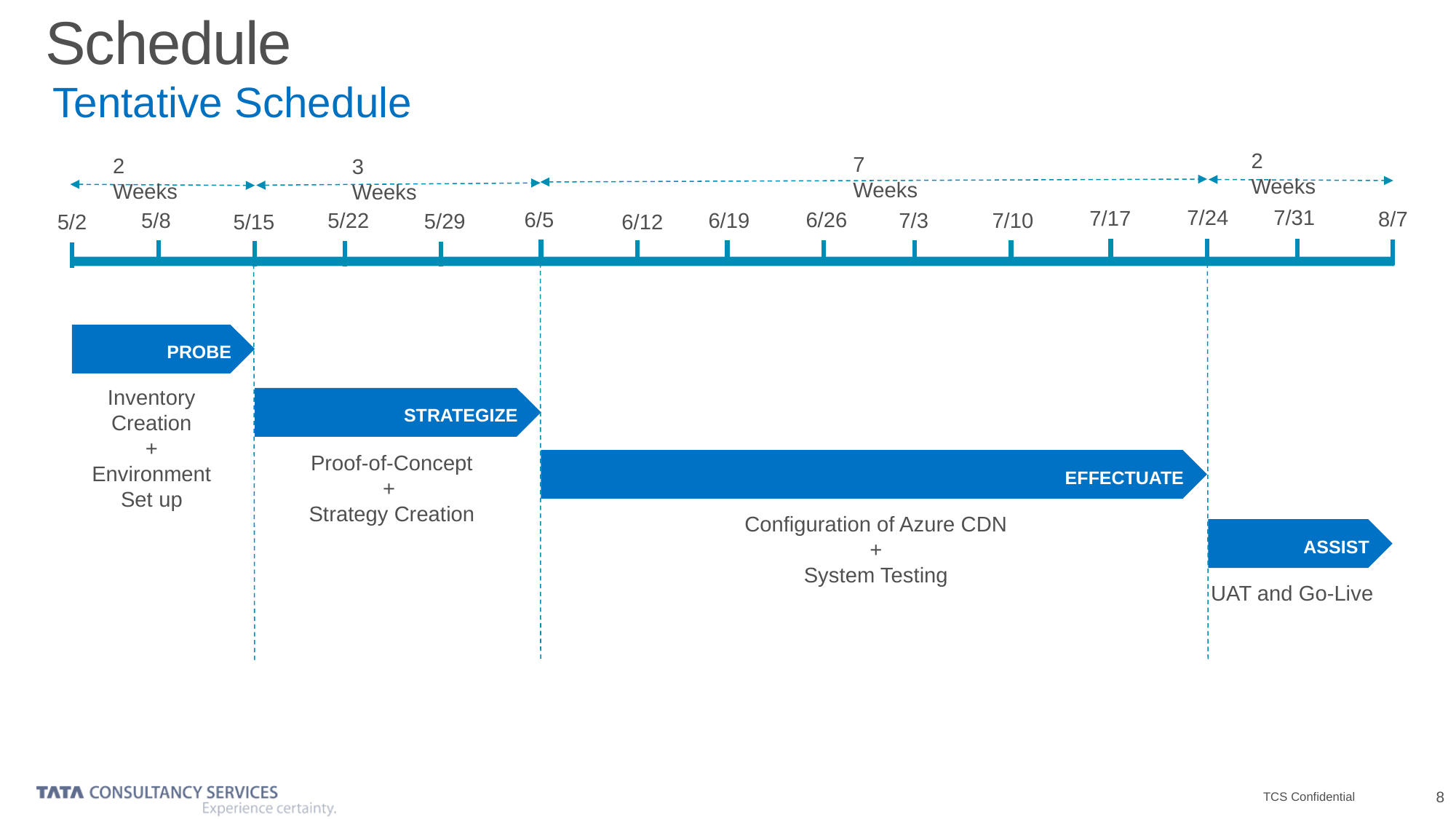

# Schedule
Tentative Schedule
2 Weeks
7 Weeks
2 Weeks
3 Weeks
7/24
7/31
7/17
8/7
6/5
6/26
7/10
6/19
5/8
5/22
7/3
5/29
5/2
6/12
5/15

PROBE
Inventory Creation
+
Environment
Set up
STRATEGIZE
Proof-of-Concept
+
Strategy Creation
EFFECTUATE
Configuration of Azure CDN
+
System Testing
ASSIST
UAT and Go-Live
8
TCS Confidential